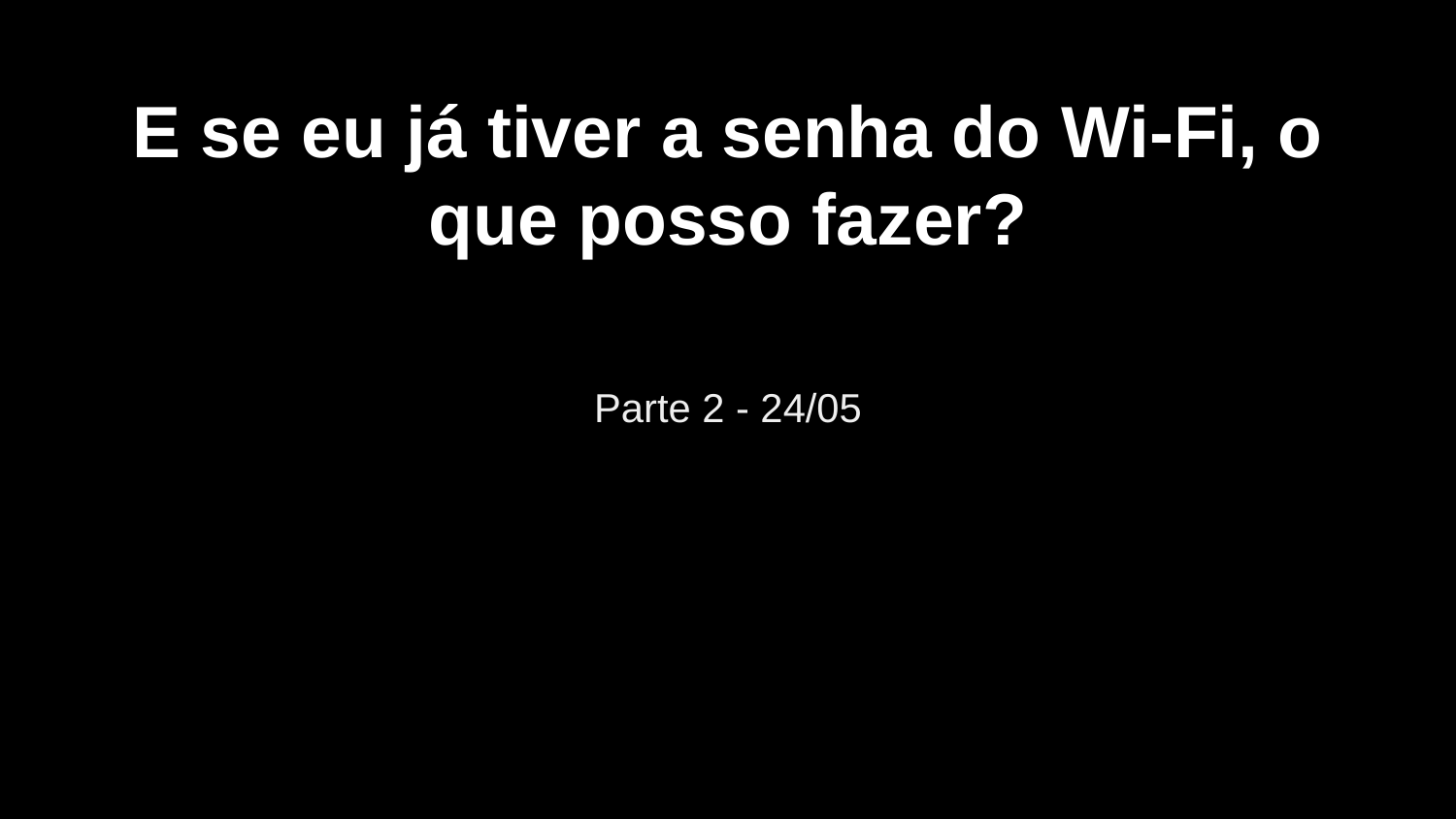

#
E se eu já tiver a senha do Wi-Fi, o que posso fazer?
Parte 2 - 24/05